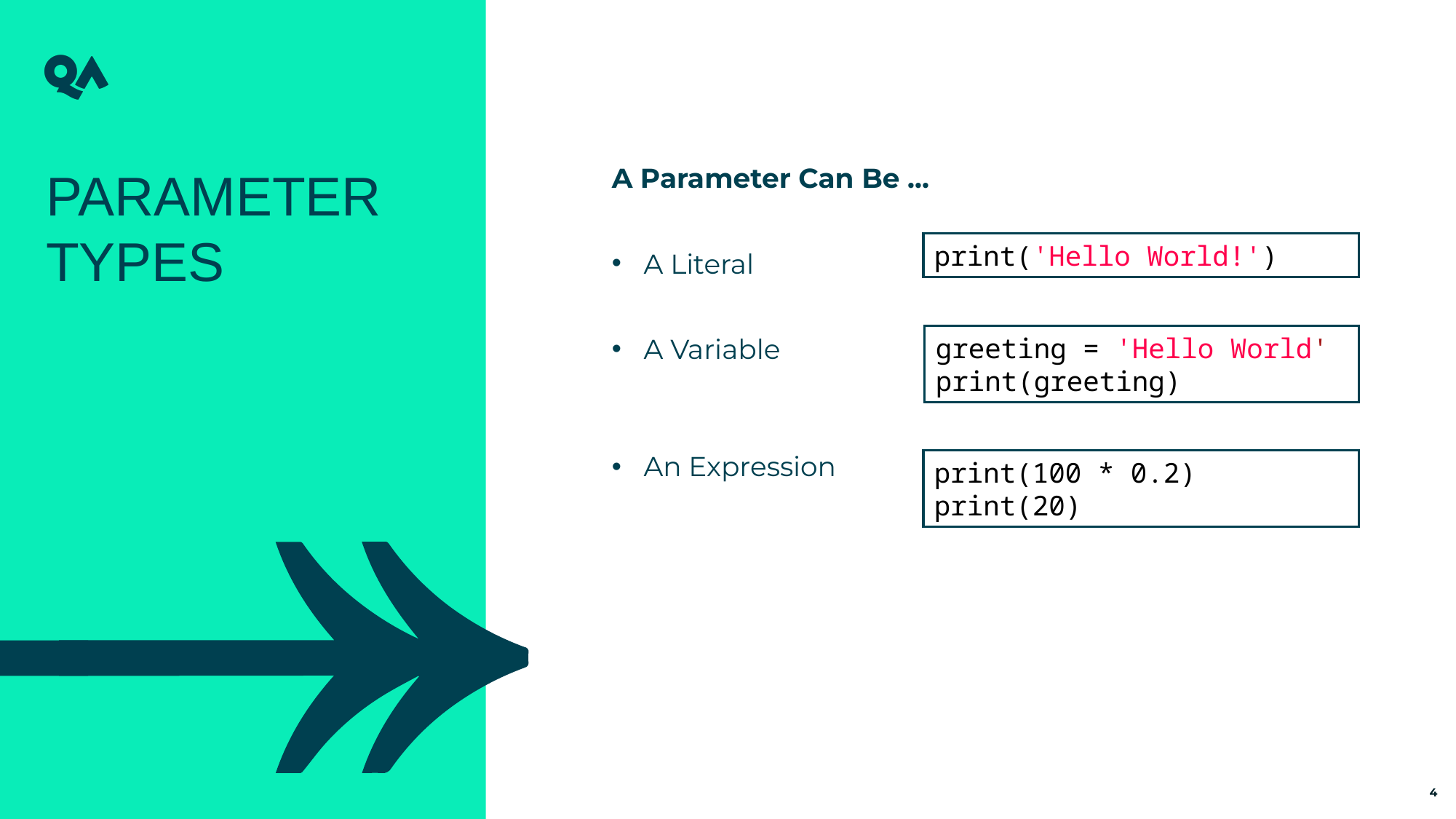

Parameter types
A Parameter Can Be …

A Literal

A Variable

An Expression

print('Hello World!')
greeting = 'Hello World'
print(greeting)
print(100 * 0.2) print(20)
4